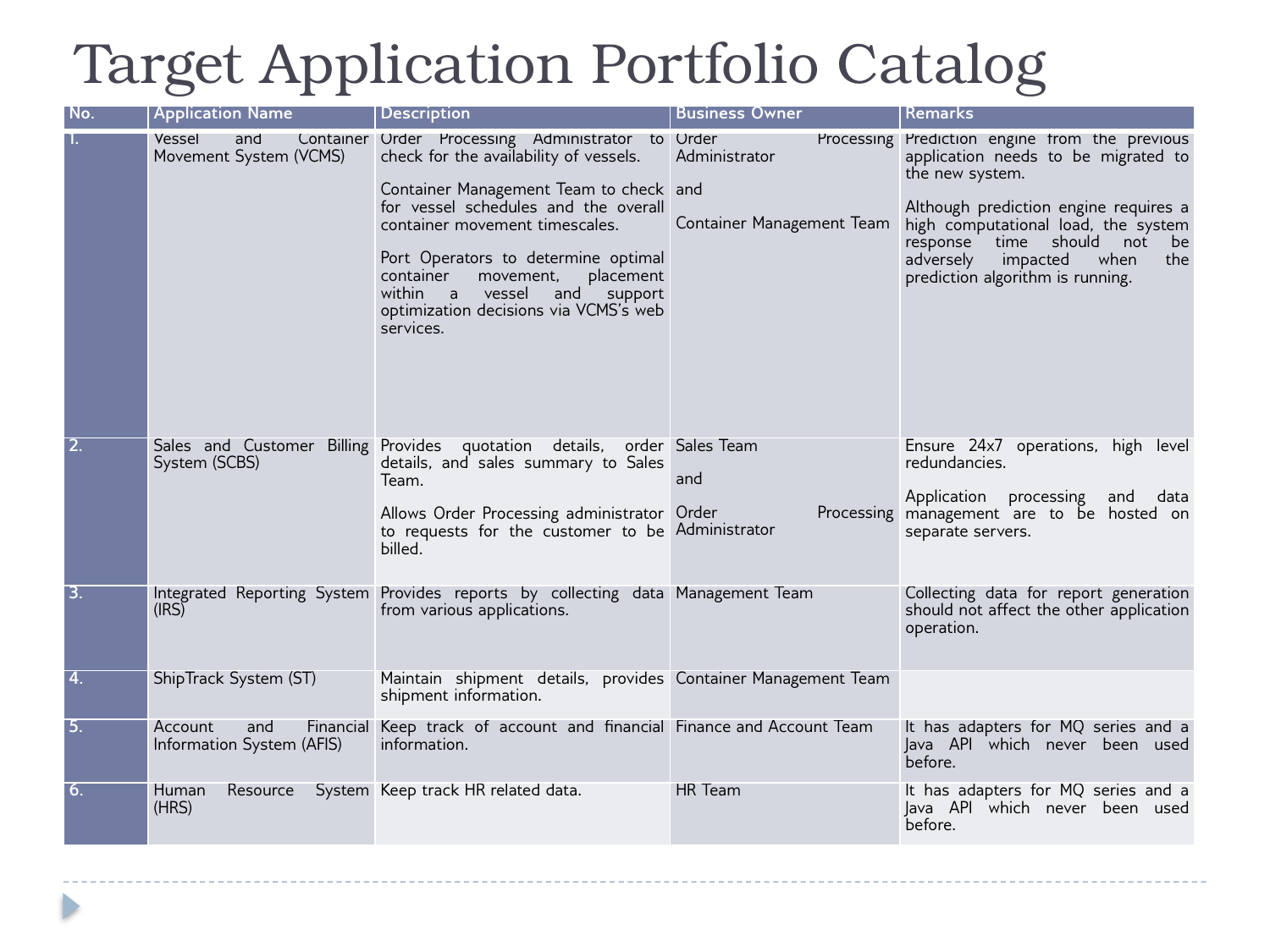

Target Application Portfolio Catalog
| No. | Application Name | Description | Business Owner | Remarks |
| --- | --- | --- | --- | --- |
| 1. | Vessel and Container Movement System (VCMS) | Order Processing Administrator to check for the availability of vessels. Container Management Team to check for vessel schedules and the overall container movement timescales. Port Operators to determine optimal container movement, placement within a vessel and support optimization decisions via VCMS’s web services. | Order Processing Administrator and Container Management Team | Prediction engine from the previous application needs to be migrated to the new system. Although prediction engine requires a high computational load, the system response time should not be adversely impacted when the prediction algorithm is running. |
| 2. | Sales and Customer Billing System (SCBS) | Provides quotation details, order details, and sales summary to Sales Team. Allows Order Processing administrator to requests for the customer to be billed. | Sales Team and Order Processing Administrator | Ensure 24x7 operations, high level redundancies. Application processing and data management are to be hosted on separate servers. |
| 3. | Integrated Reporting System (IRS) | Provides reports by collecting data from various applications. | Management Team | Collecting data for report generation should not affect the other application operation. |
| 4. | ShipTrack System (ST) | Maintain shipment details, provides shipment information. | Container Management Team |  |
| 5. | Account and Financial Information System (AFIS) | Keep track of account and financial information. | Finance and Account Team | It has adapters for MQ series and a Java API which never been used before. |
| 6. | Human Resource System (HRS) | Keep track HR related data. | HR Team | It has adapters for MQ series and a Java API which never been used before. |